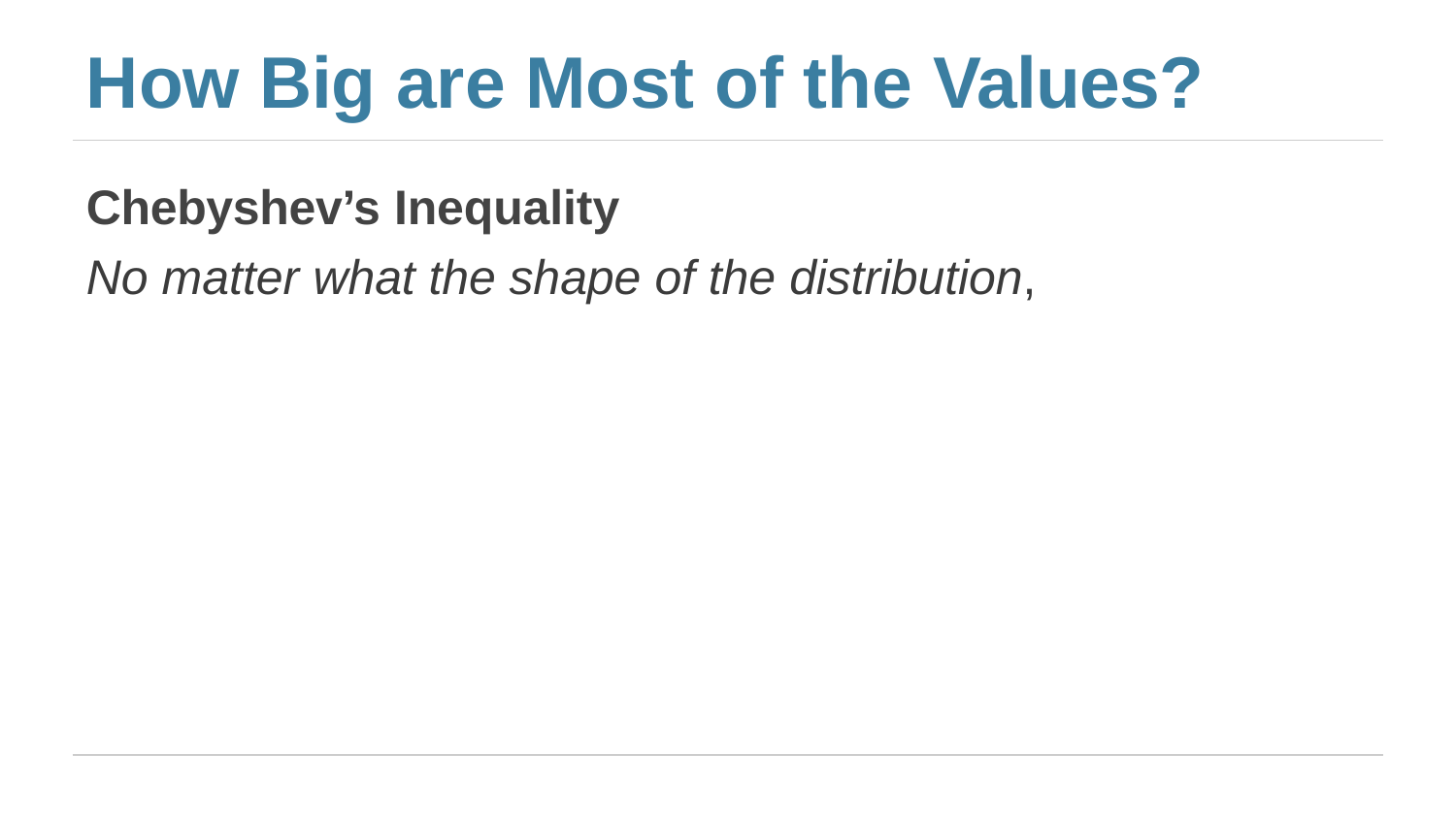

# How Big are Most of the Values?
Chebyshev’s Inequality
No matter what the shape of the distribution,